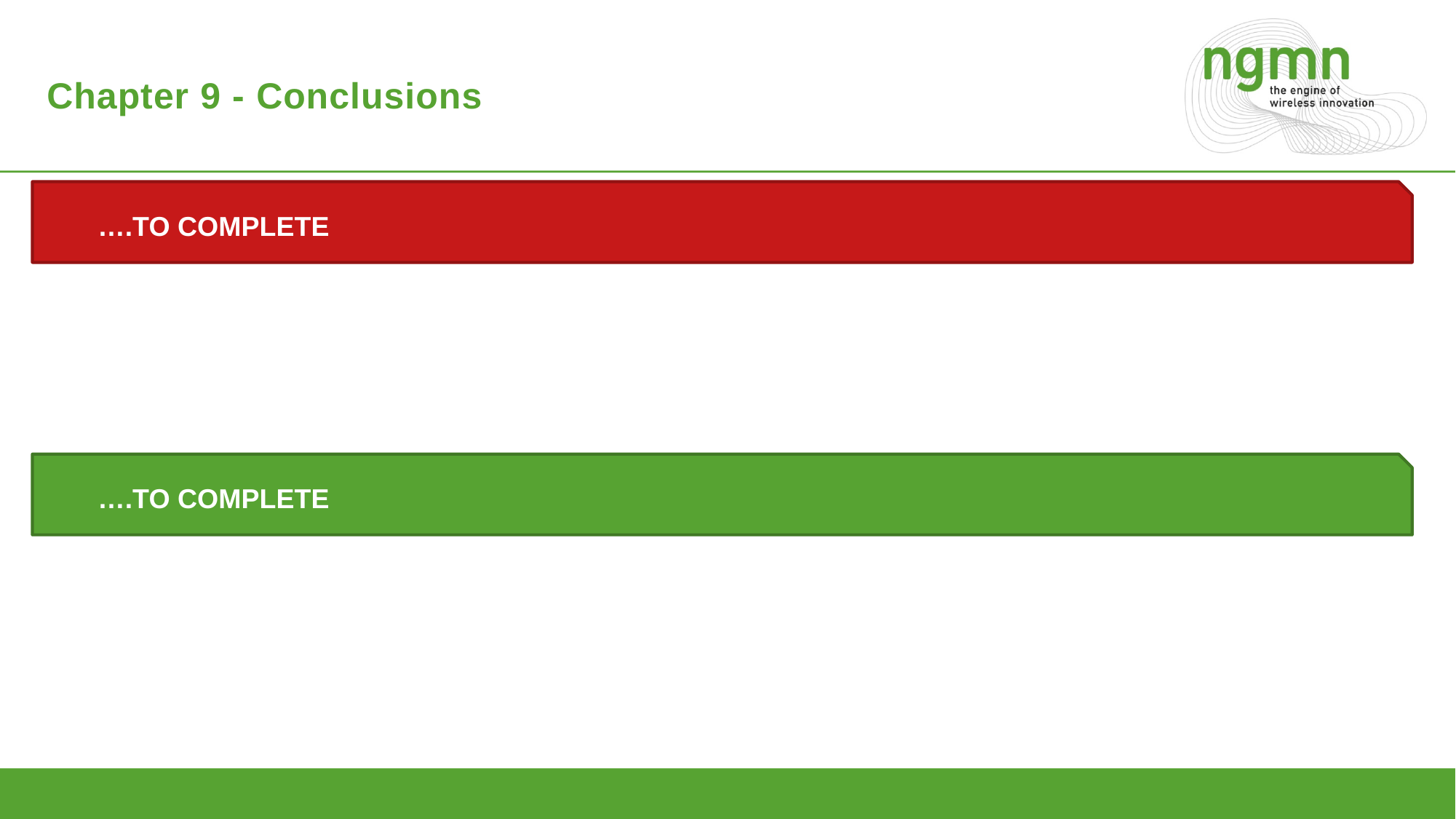

# Chapter 9 - Conclusions
….TO COMPLETE
….TO COMPLETE